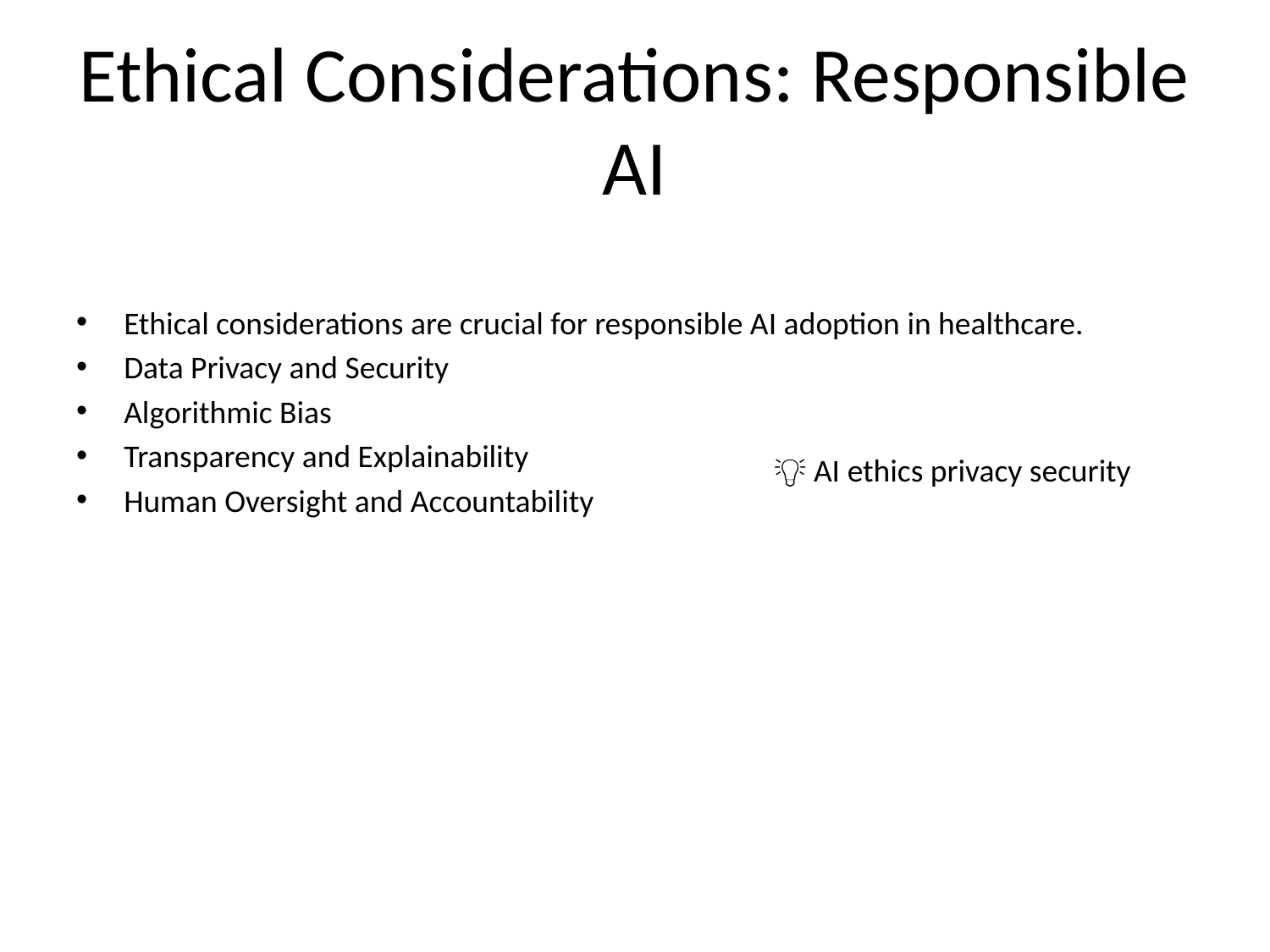

# Ethical Considerations: Responsible AI

Ethical considerations are crucial for responsible AI adoption in healthcare.
Data Privacy and Security
Algorithmic Bias
Transparency and Explainability
Human Oversight and Accountability
💡 AI ethics privacy security